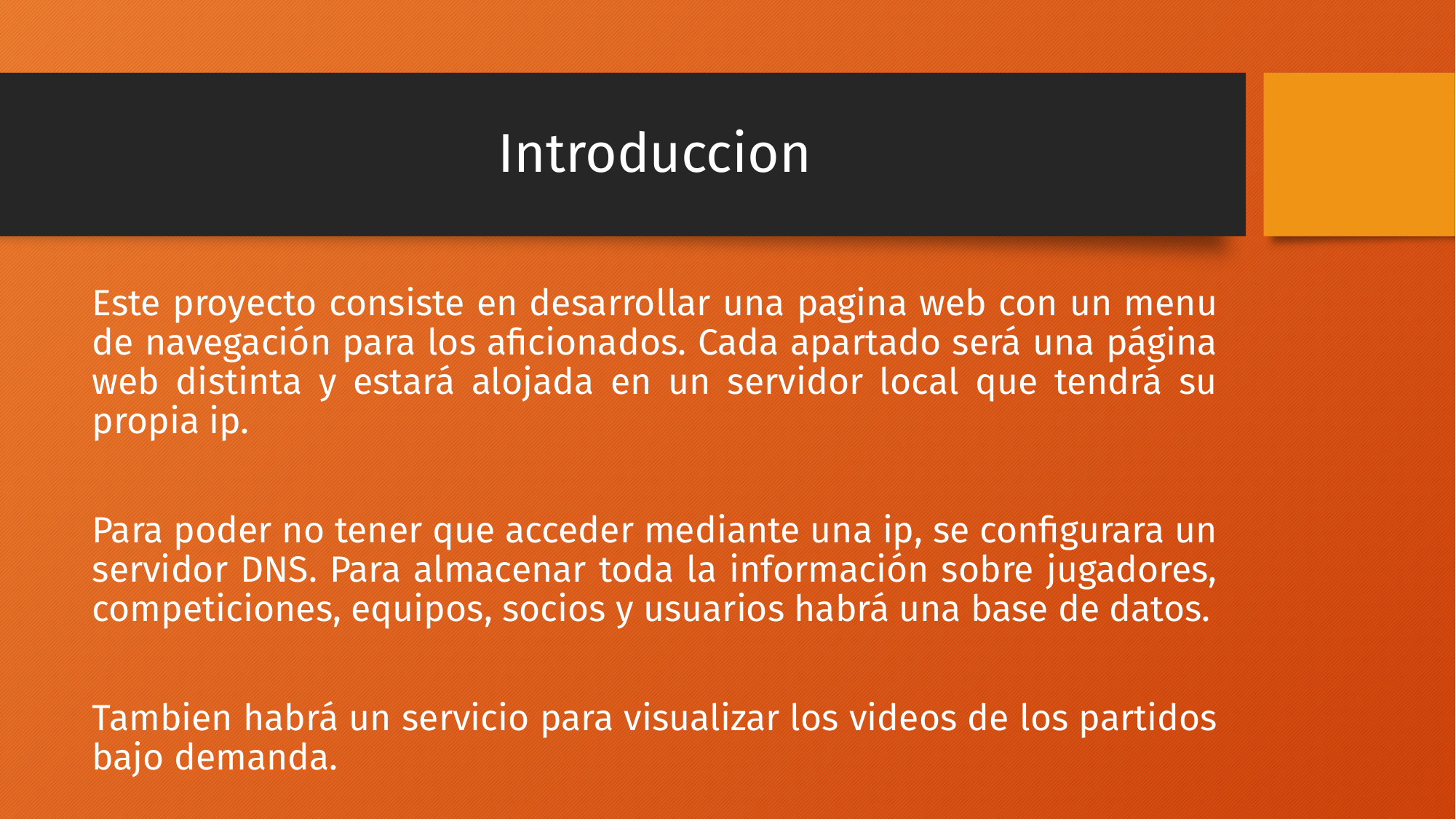

# Introduccion
Este proyecto consiste en desarrollar una pagina web con un menu de navegación para los aficionados. Cada apartado será una página web distinta y estará alojada en un servidor local que tendrá su propia ip.

Para poder no tener que acceder mediante una ip, se configurara un servidor DNS. Para almacenar toda la información sobre jugadores, competiciones, equipos, socios y usuarios habrá una base de datos.

Tambien habrá un servicio para visualizar los videos de los partidos bajo demanda.